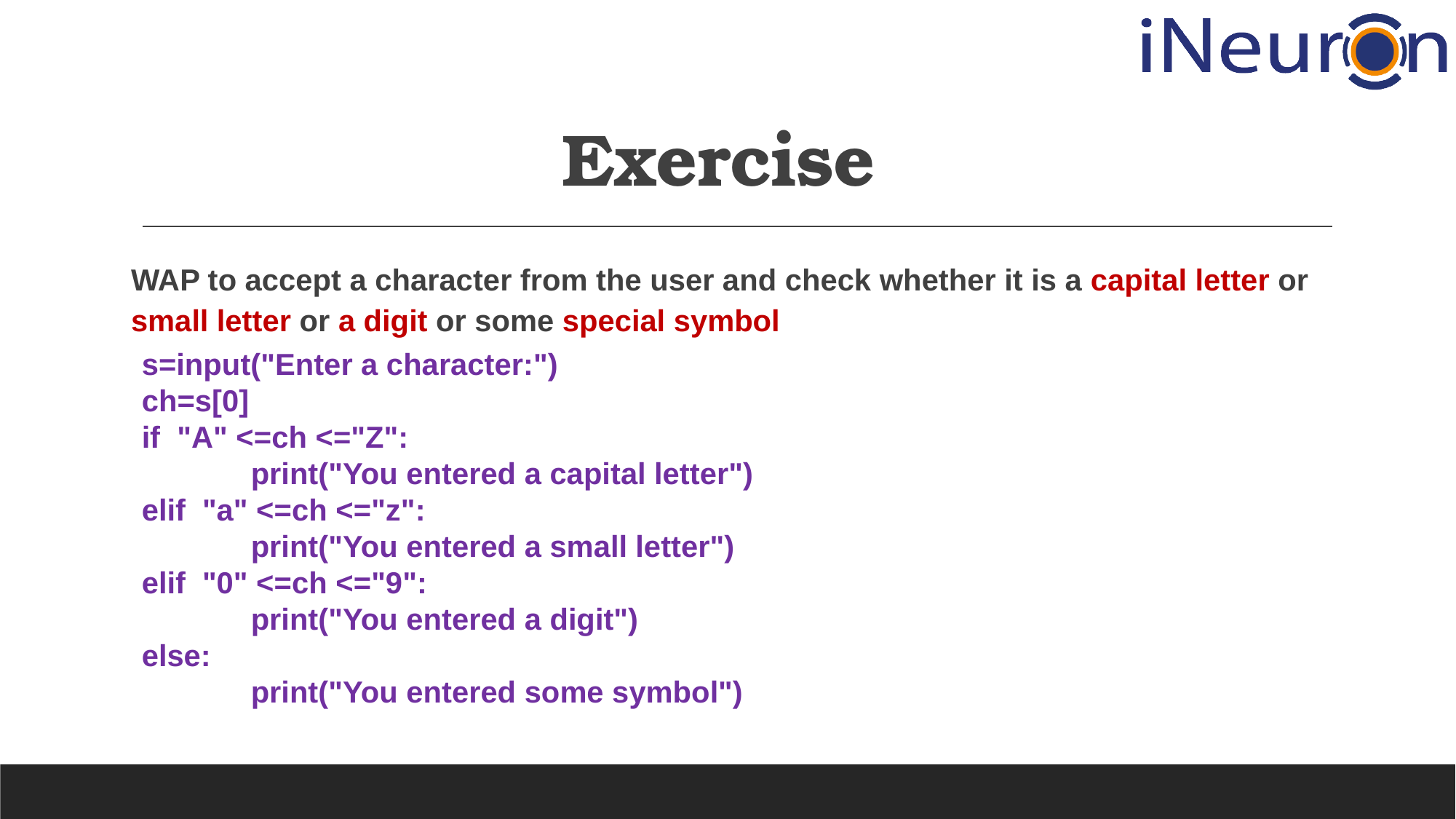

# Exercise
WAP to accept a character from the user and check whether it is a capital letter or small letter or a digit or some special symbol

s=input("Enter a character:")
ch=s[0]
if  "A" <=ch <="Z":
	print("You entered a capital letter")
elif  "a" <=ch <="z":
	print("You entered a small letter")
elif  "0" <=ch <="9":
	print("You entered a digit")
else:
	print("You entered some symbol")